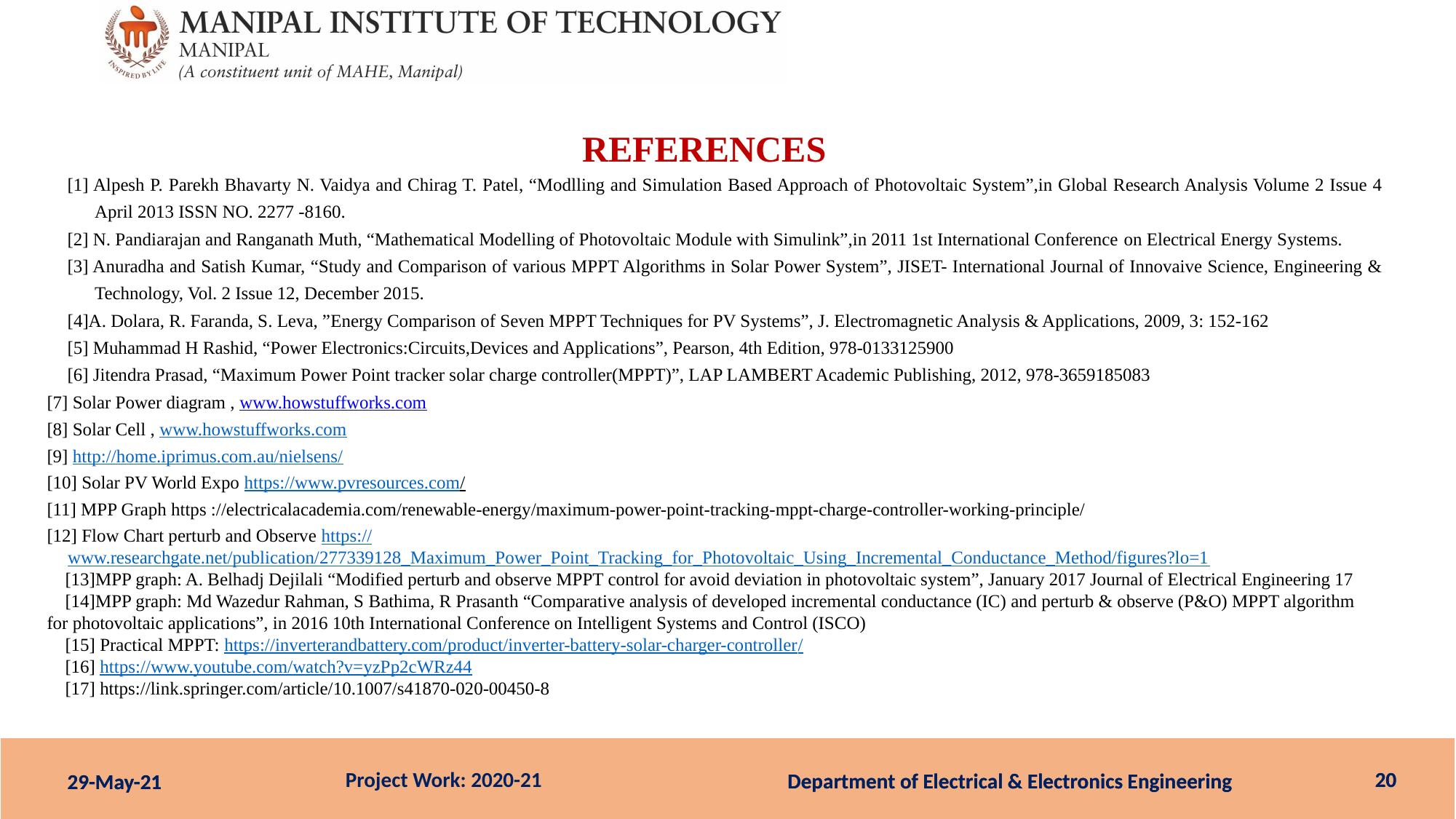

REFERENCES

[1] Alpesh P. Parekh Bhavarty N. Vaidya and Chirag T. Patel, “Modlling and Simulation Based Approach of Photovoltaic System”,in Global Research Analysis Volume 2 Issue 4 April 2013 ISSN NO. 2277 -8160.
[2] N. Pandiarajan and Ranganath Muth, “Mathematical Modelling of Photovoltaic Module with Simulink”,in 2011 1st International Conference on Electrical Energy Systems.
[3] Anuradha and Satish Kumar, “Study and Comparison of various MPPT Algorithms in Solar Power System”, JISET- International Journal of Innovaive Science, Engineering & Technology, Vol. 2 Issue 12, December 2015.
[4]A. Dolara, R. Faranda, S. Leva, ”Energy Comparison of Seven MPPT Techniques for PV Systems”, J. Electromagnetic Analysis & Applications, 2009, 3: 152-162
[5] Muhammad H Rashid, “Power Electronics:Circuits,Devices and Applications”, Pearson, 4th Edition, 978-0133125900
[6] Jitendra Prasad, “Maximum Power Point tracker solar charge controller(MPPT)”, LAP LAMBERT Academic Publishing, 2012, 978-3659185083
[7] Solar Power diagram , www.howstuffworks.com
[8] Solar Cell , www.howstuffworks.com
[9] http://home.iprimus.com.au/nielsens/
[10] Solar PV World Expo https://www.pvresources.com/
[11] MPP Graph https ://electricalacademia.com/renewable-energy/maximum-power-point-tracking-mppt-charge-controller-working-principle/
[12] Flow Chart perturb and Observe https://www.researchgate.net/publication/277339128_Maximum_Power_Point_Tracking_for_Photovoltaic_Using_Incremental_Conductance_Method/figures?lo=1
    [13]MPP graph: A. Belhadj Dejilali “Modified perturb and observe MPPT control for avoid deviation in photovoltaic system”, January 2017 Journal of Electrical Engineering 17
    [14]MPP graph: Md Wazedur Rahman, S Bathima, R Prasanth “Comparative analysis of developed incremental conductance (IC) and perturb & observe (P&O) MPPT algorithm   for photovoltaic applications”, in 2016 10th International Conference on Intelligent Systems and Control (ISCO)
    [15] Practical MPPT: https://inverterandbattery.com/product/inverter-battery-solar-charger-controller/
    [16] https://www.youtube.com/watch?v=yzPp2cWRz44
    [17] https://link.springer.com/article/10.1007/s41870-020-00450-8

20
20
Department of Electrical & Electronics Engineering
Department of Electrical & Electronics Engineering
29-May-21
29-May-21